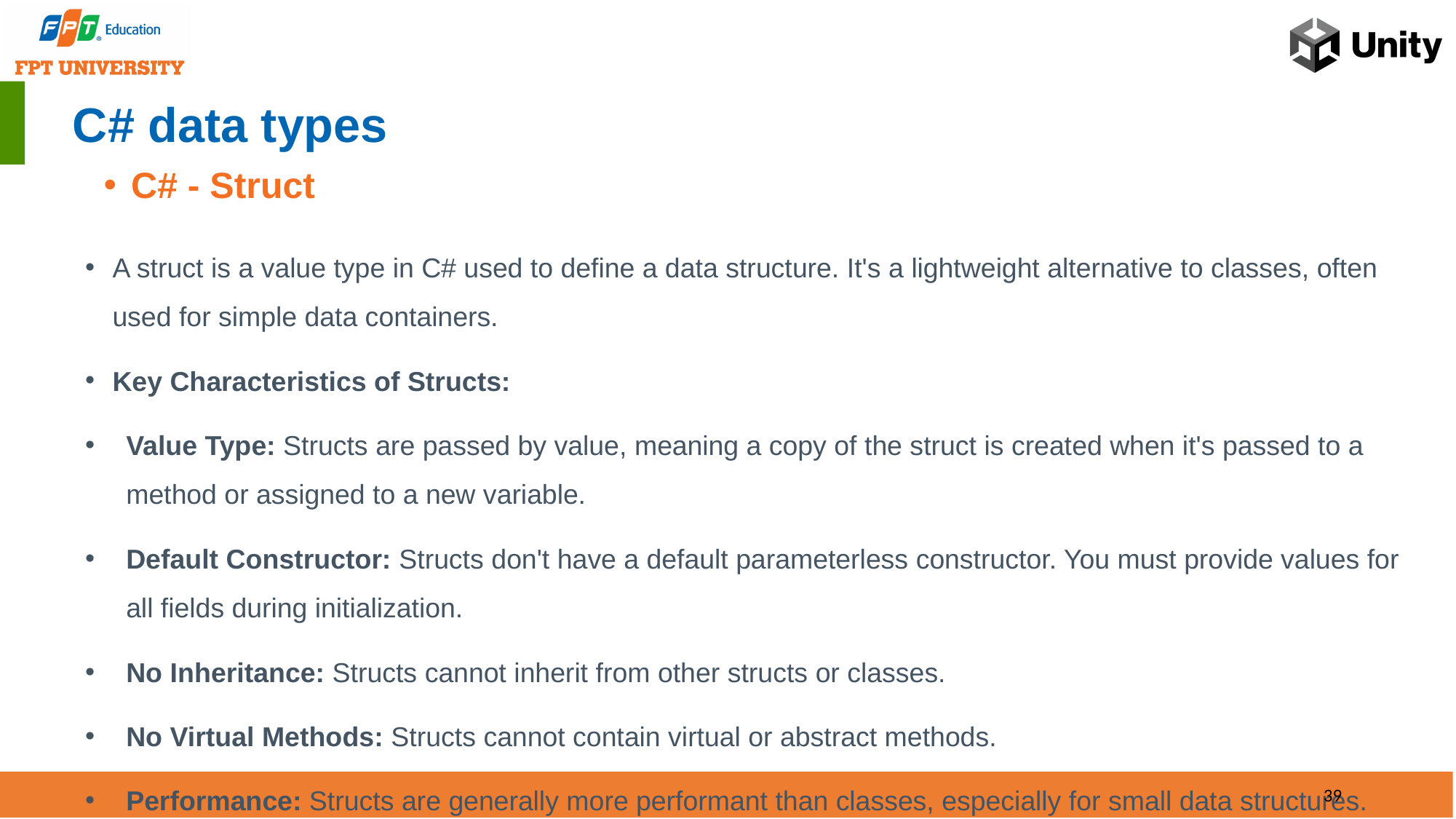

# C# data types
C# - Struct
A struct is a value type in C# used to define a data structure. It's a lightweight alternative to classes, often used for simple data containers.
Key Characteristics of Structs:
Value Type: Structs are passed by value, meaning a copy of the struct is created when it's passed to a method or assigned to a new variable.
Default Constructor: Structs don't have a default parameterless constructor. You must provide values for all fields during initialization.
No Inheritance: Structs cannot inherit from other structs or classes.
No Virtual Methods: Structs cannot contain virtual or abstract methods.
Performance: Structs are generally more performant than classes, especially for small data structures.
39